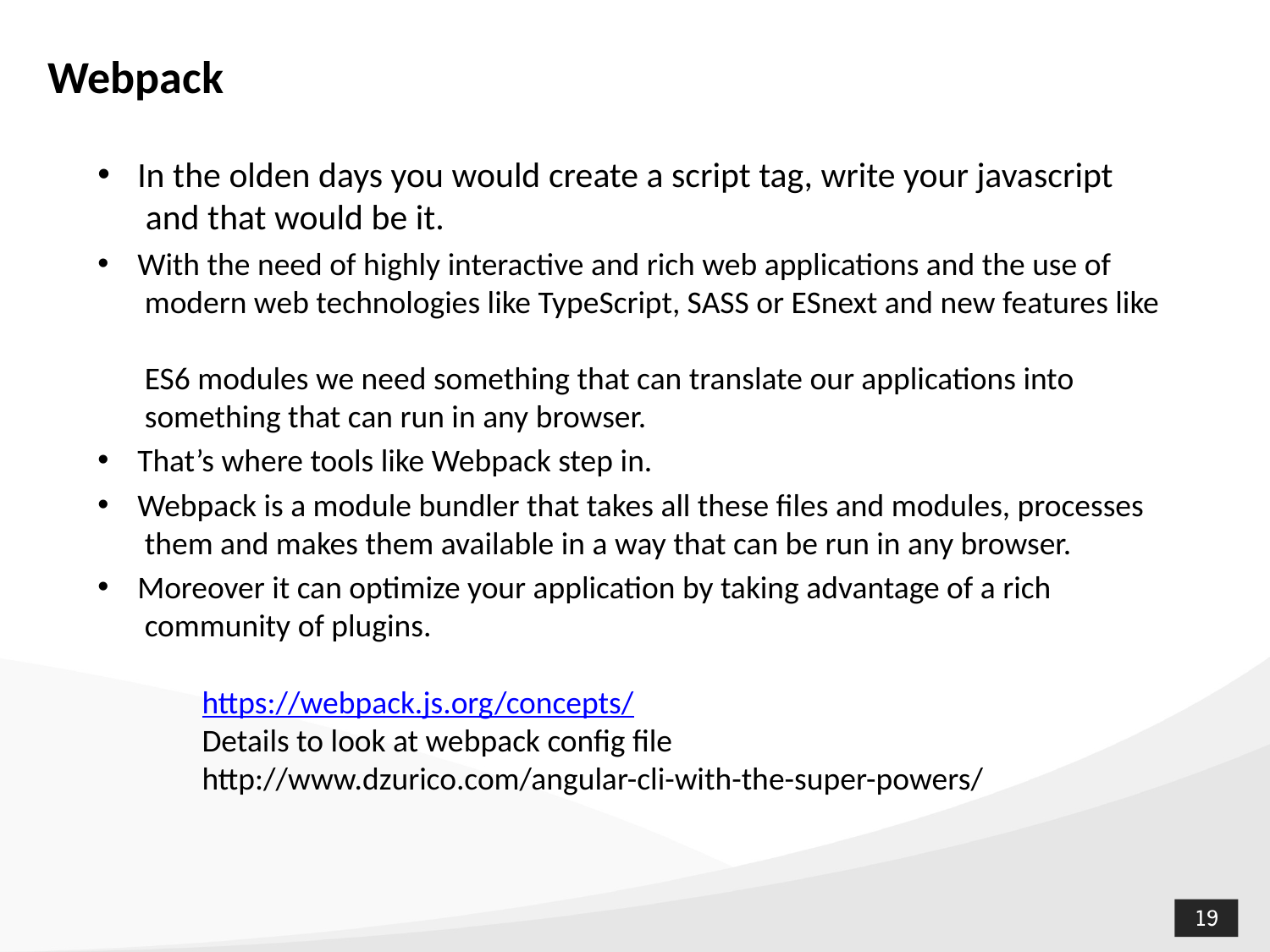

# Webpack
In the olden days you would create a script tag, write your javascript
 and that would be it.
With the need of highly interactive and rich web applications and the use of
 modern web technologies like TypeScript, SASS or ESnext and new features like
 ES6 modules we need something that can translate our applications into
 something that can run in any browser.
That’s where tools like Webpack step in.
Webpack is a module bundler that takes all these files and modules, processes
 them and makes them available in a way that can be run in any browser.
Moreover it can optimize your application by taking advantage of a rich
 community of plugins.
https://webpack.js.org/concepts/
Details to look at webpack config file
http://www.dzurico.com/angular-cli-with-the-super-powers/